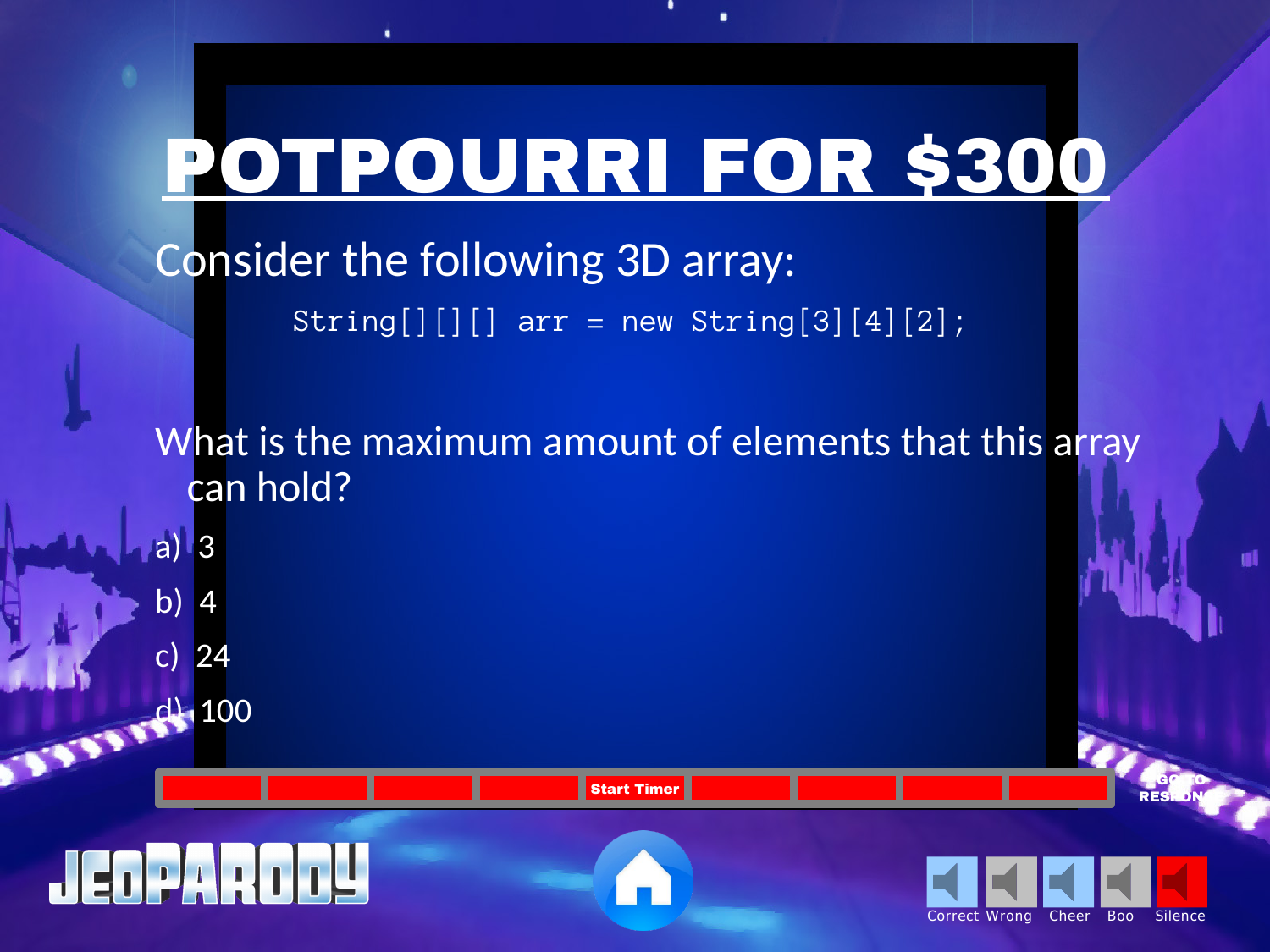

POTPOURRI FOR $300
Consider the following 3D array:
        String[][][] arr = new String[3][4][2];

What is the maximum amount of elements that this array can hold?
a)  3
b)  4
c)  24
d)  100